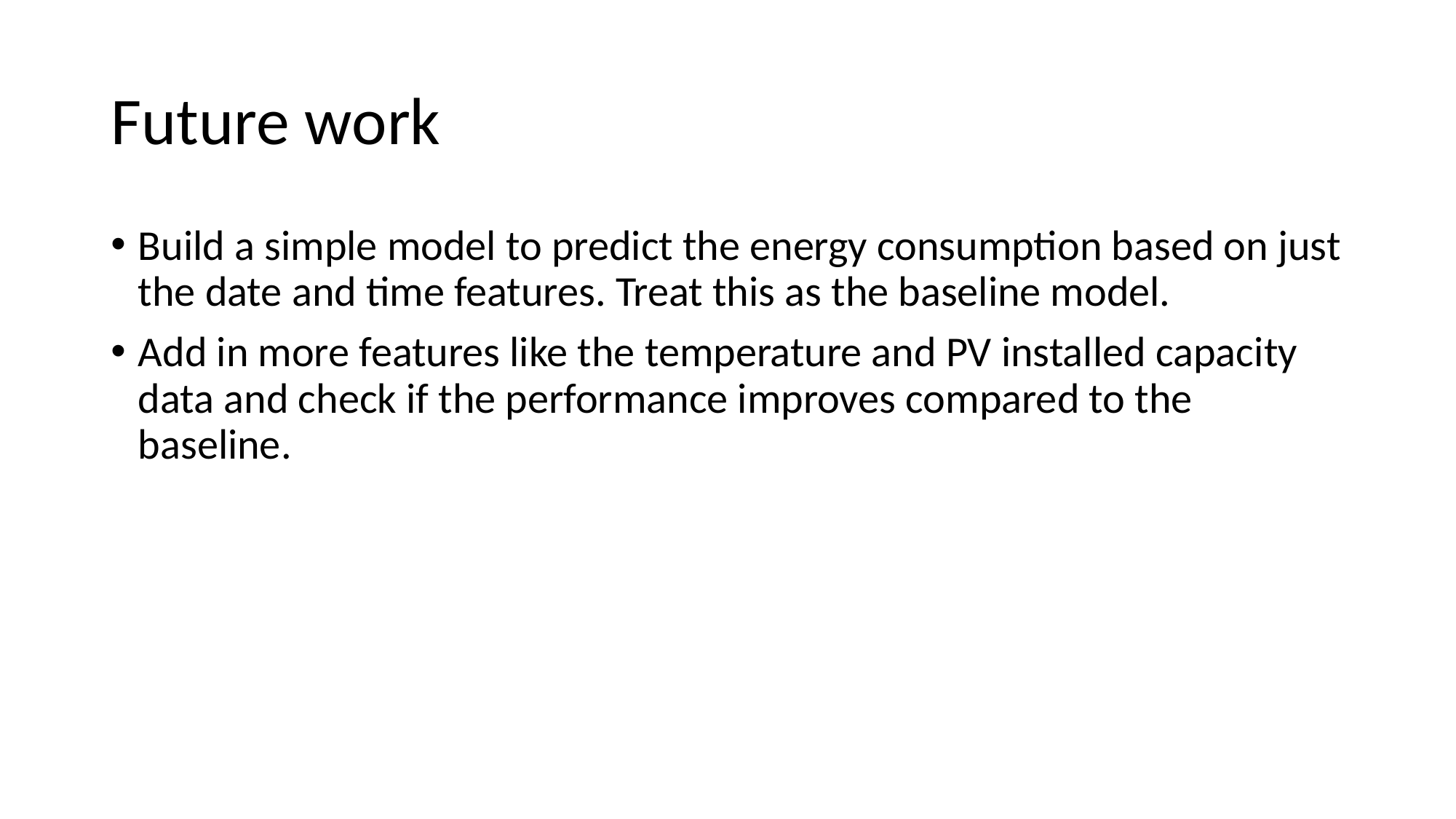

# Future work
Build a simple model to predict the energy consumption based on just the date and time features. Treat this as the baseline model.
Add in more features like the temperature and PV installed capacity data and check if the performance improves compared to the baseline.